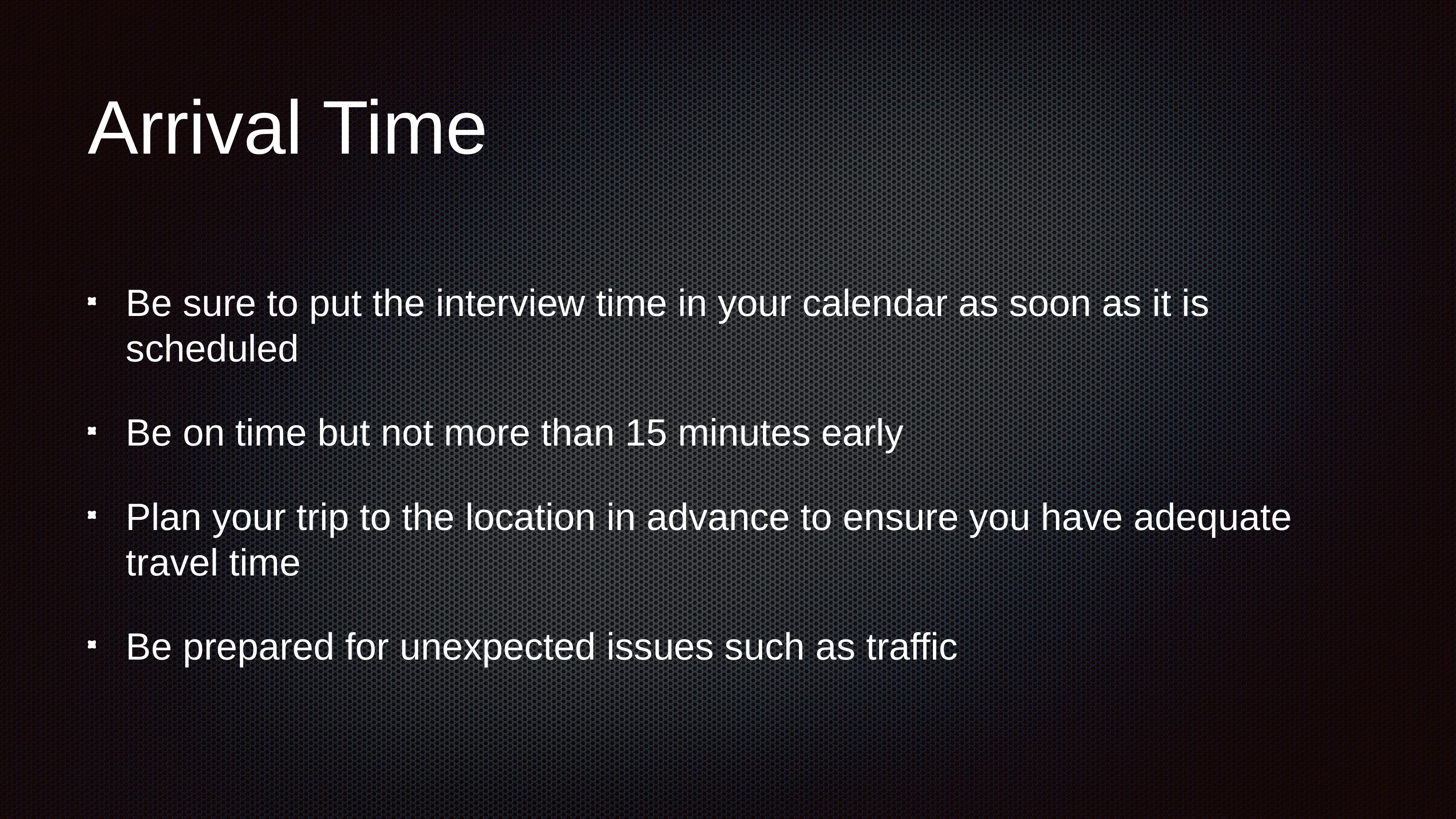

# Arrival Time
Be sure to put the interview time in your calendar as soon as it is scheduled
Be on time but not more than 15 minutes early
Plan your trip to the location in advance to ensure you have adequate travel time
Be prepared for unexpected issues such as traffic